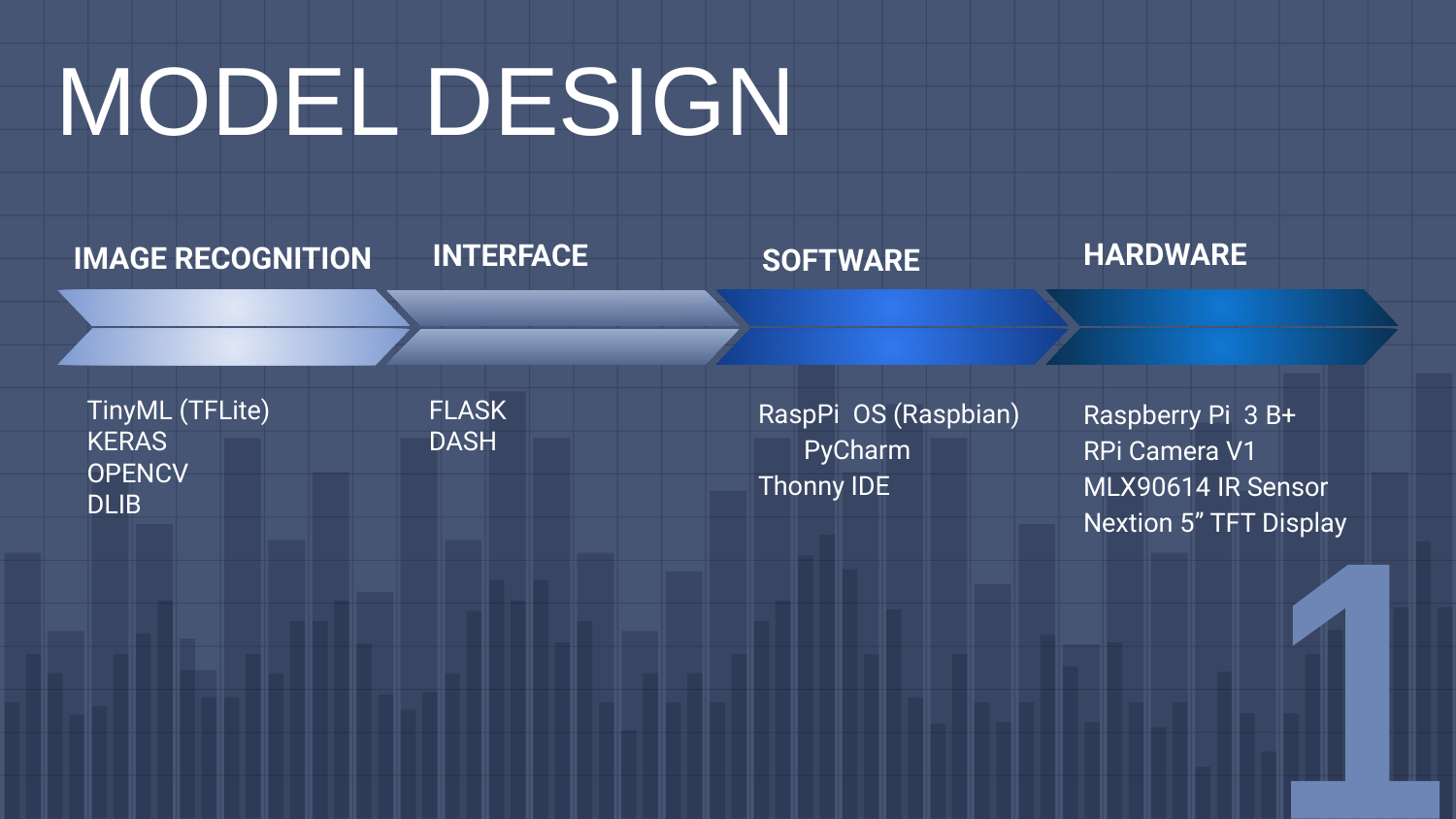

# MODEL DESIGN
HARDWARE

Raspberry Pi  3 B+     RPi Camera V1             MLX90614 IR Sensor Nextion 5” TFT Display
IMAGE RECOGNITION

TinyML (TFLite)     KERAS                     OPENCV                        DLIB
SOFTWARE

RaspPi  OS (Raspbian)        PyCharm            Thonny IDE
INTERFACE

FLASK                         DASH
1